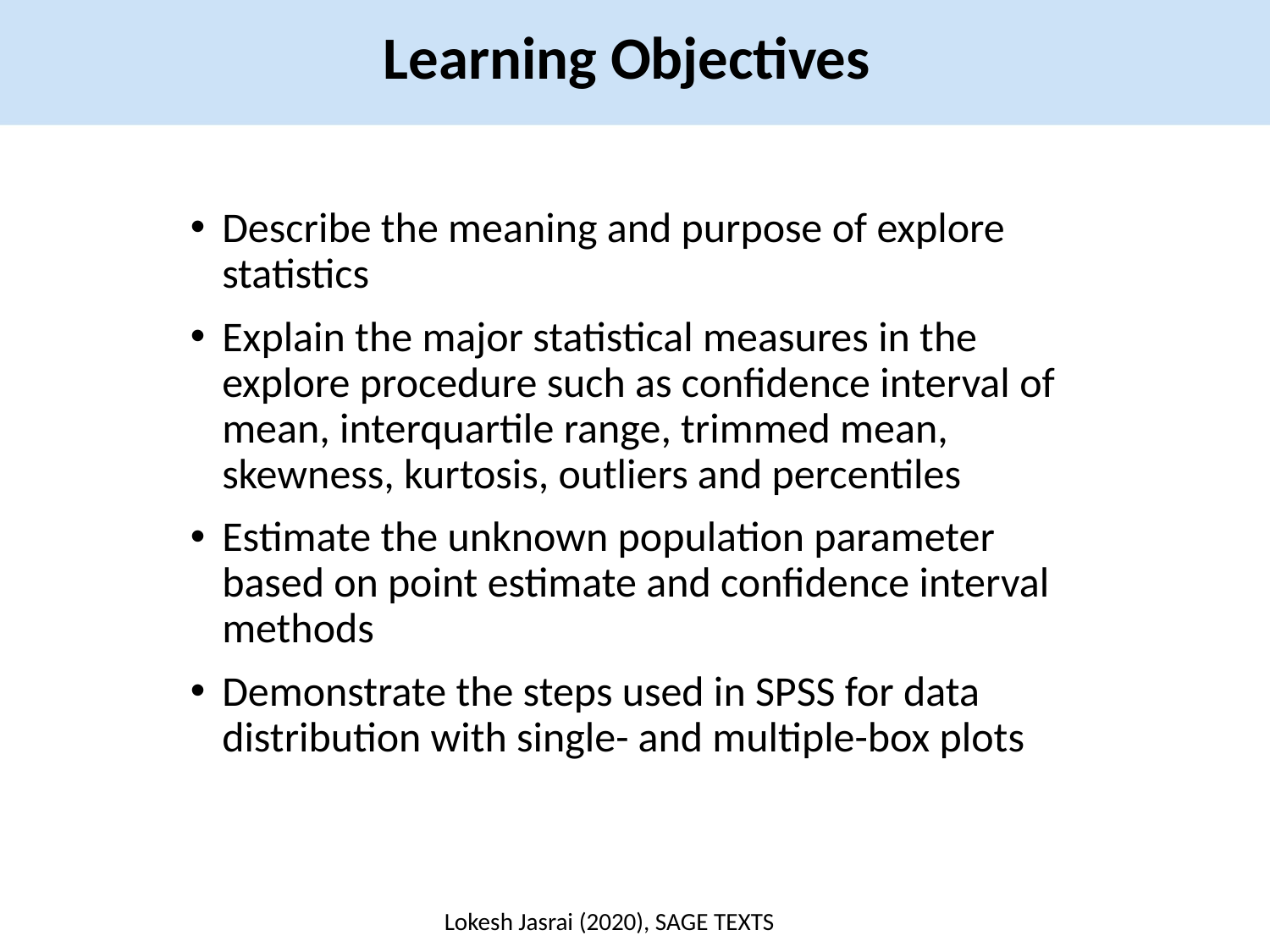

Learning Objectives
Describe the meaning and purpose of explore statistics
Explain the major statistical measures in the explore procedure such as confidence interval of mean, interquartile range, trimmed mean, skewness, kurtosis, outliers and percentiles
Estimate the unknown population parameter based on point estimate and confidence interval methods
Demonstrate the steps used in SPSS for data distribution with single- and multiple-box plots
Lokesh Jasrai (2020), SAGE TEXTS